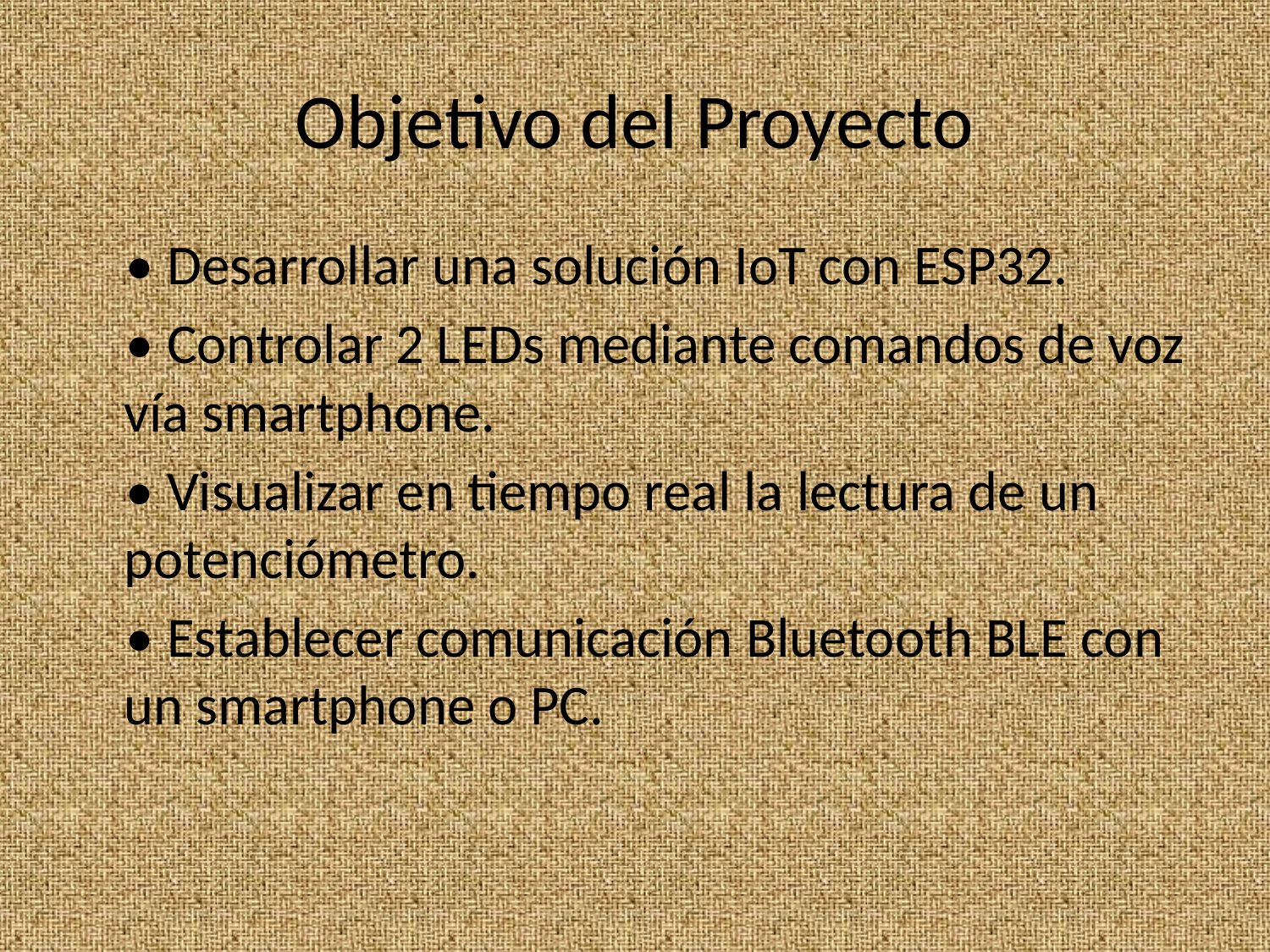

# Objetivo del Proyecto
• Desarrollar una solución IoT con ESP32.
• Controlar 2 LEDs mediante comandos de voz vía smartphone.
• Visualizar en tiempo real la lectura de un potenciómetro.
• Establecer comunicación Bluetooth BLE con un smartphone o PC.